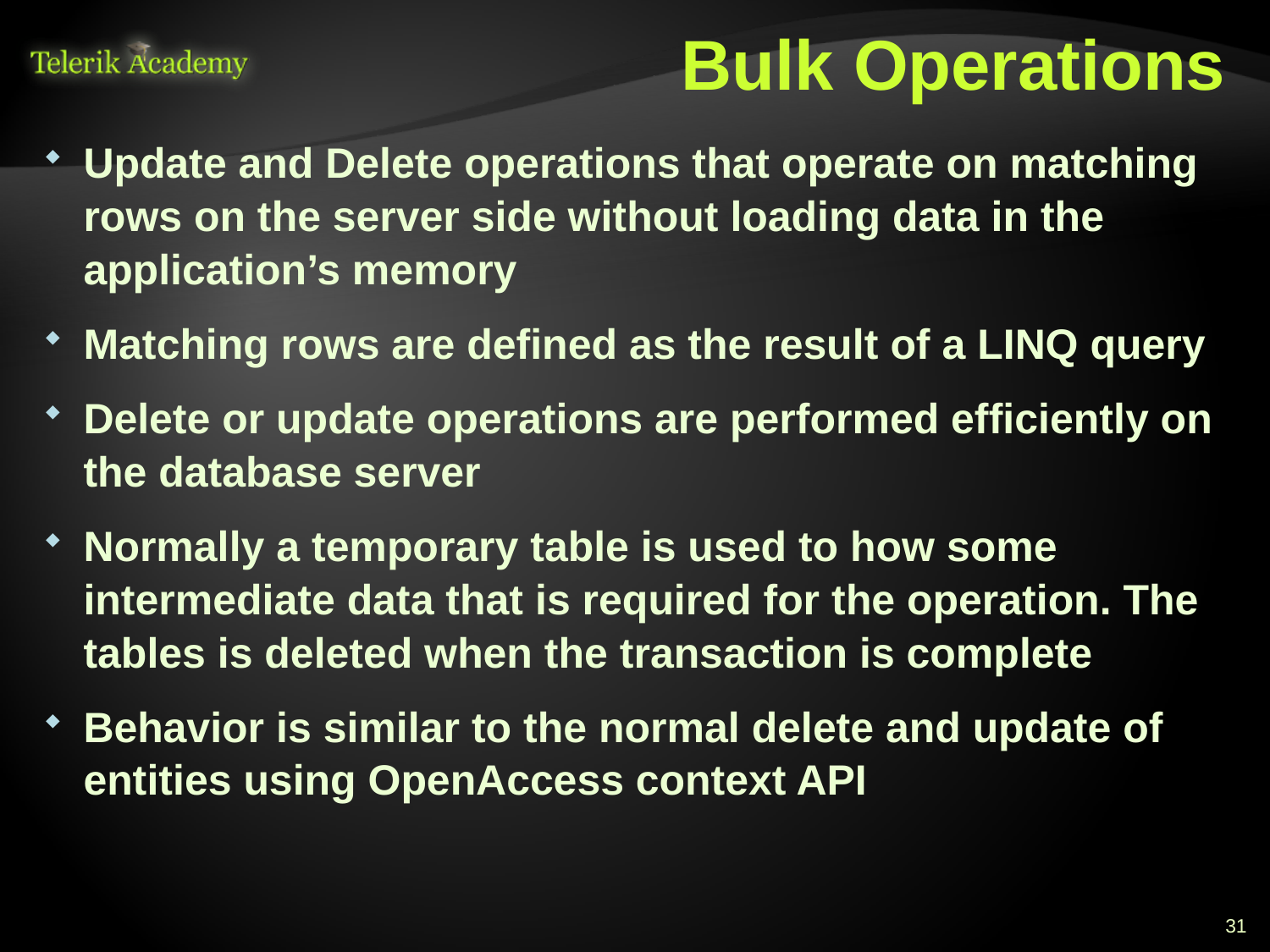

# Bulk Operations
Update and Delete operations that operate on matching rows on the server side without loading data in the application’s memory
Matching rows are defined as the result of a LINQ query
Delete or update operations are performed efficiently on the database server
Normally a temporary table is used to how some intermediate data that is required for the operation. The tables is deleted when the transaction is complete
Behavior is similar to the normal delete and update of entities using OpenAccess context API

31